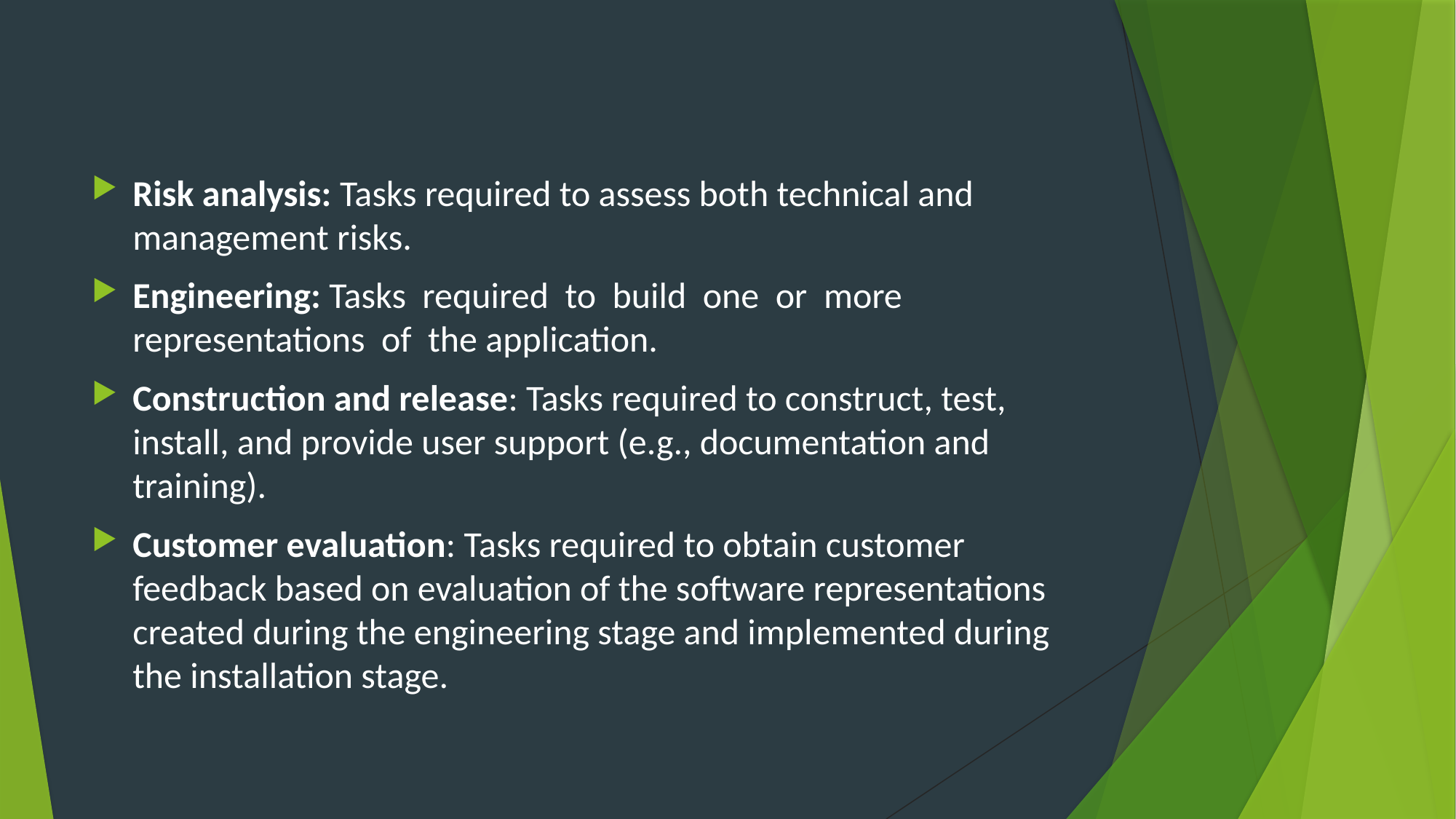

#
Risk analysis: Tasks required to assess both technical and management risks.
Engineering: Tasks  required  to  build  one  or  more  representations  of  the application.
Construction and release: Tasks required to construct, test, install, and provide user support (e.g., documentation and training).
Customer evaluation: Tasks required to obtain customer feedback based on evaluation of the software representations created during the engineering stage and implemented during the installation stage.